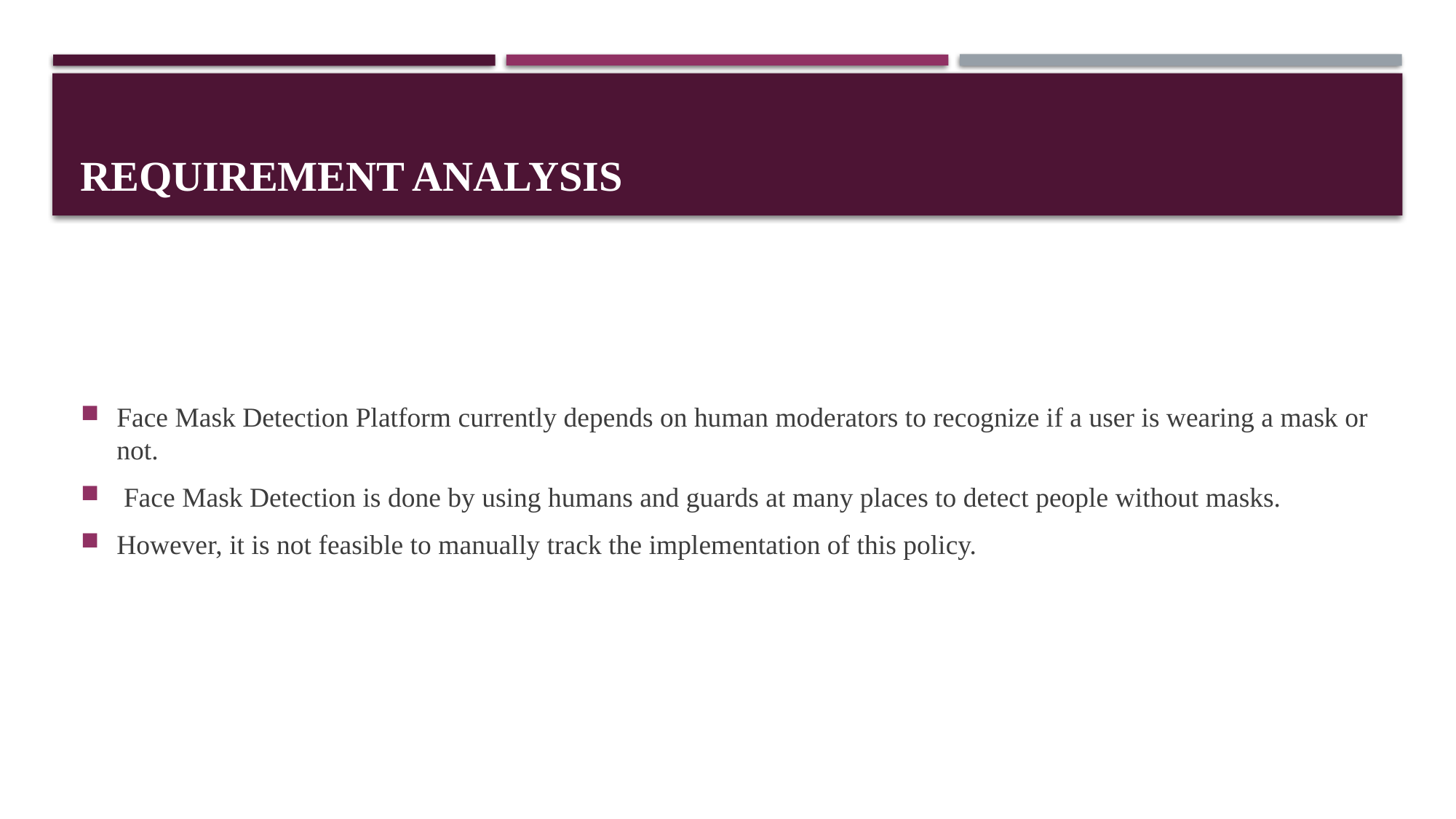

# REQUIREMENT ANALYSIS

Face Mask Detection Platform currently depends on human moderators to recognize if a user is wearing a mask or not.
 Face Mask Detection is done by using humans and guards at many places to detect people without masks.
However, it is not feasible to manually track the implementation of this policy.